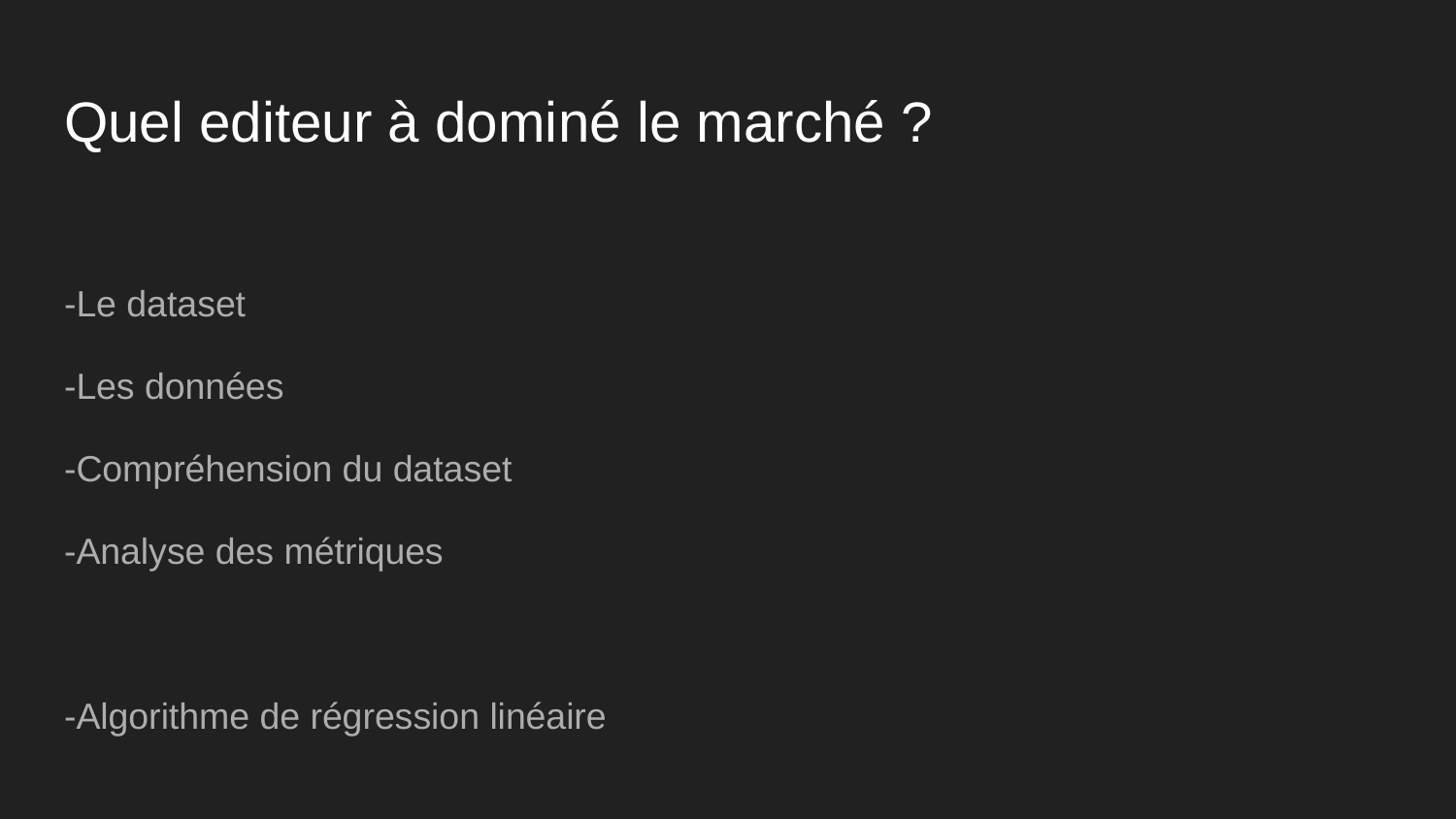

# Quel editeur à dominé le marché ?

-Le dataset
-Les données
-Compréhension du dataset
-Analyse des métriques

-Algorithme de régression linéaire